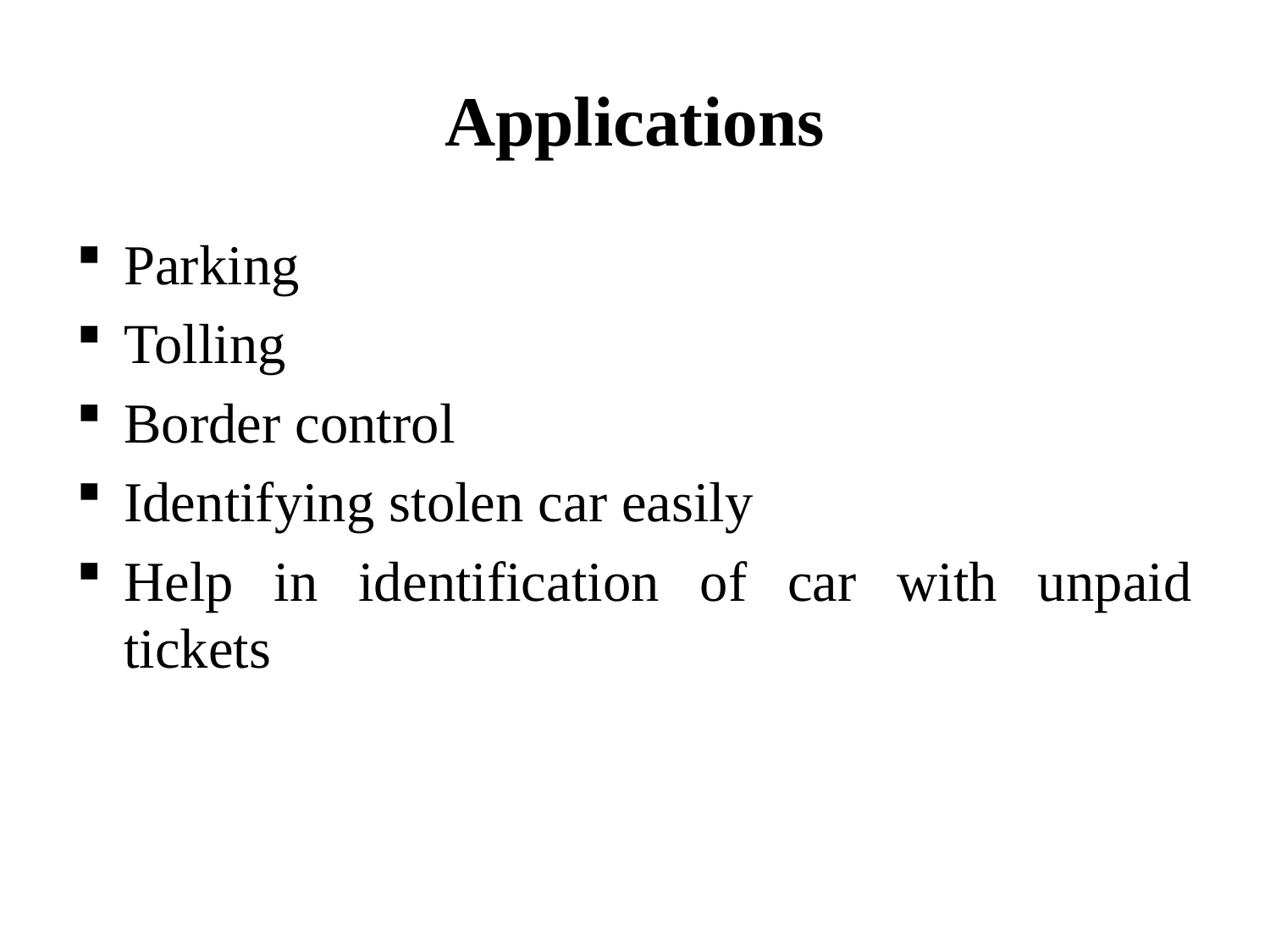

# Applications
Parking
Tolling
Border control
Identifying stolen car easily
Help in identification of car with unpaid tickets